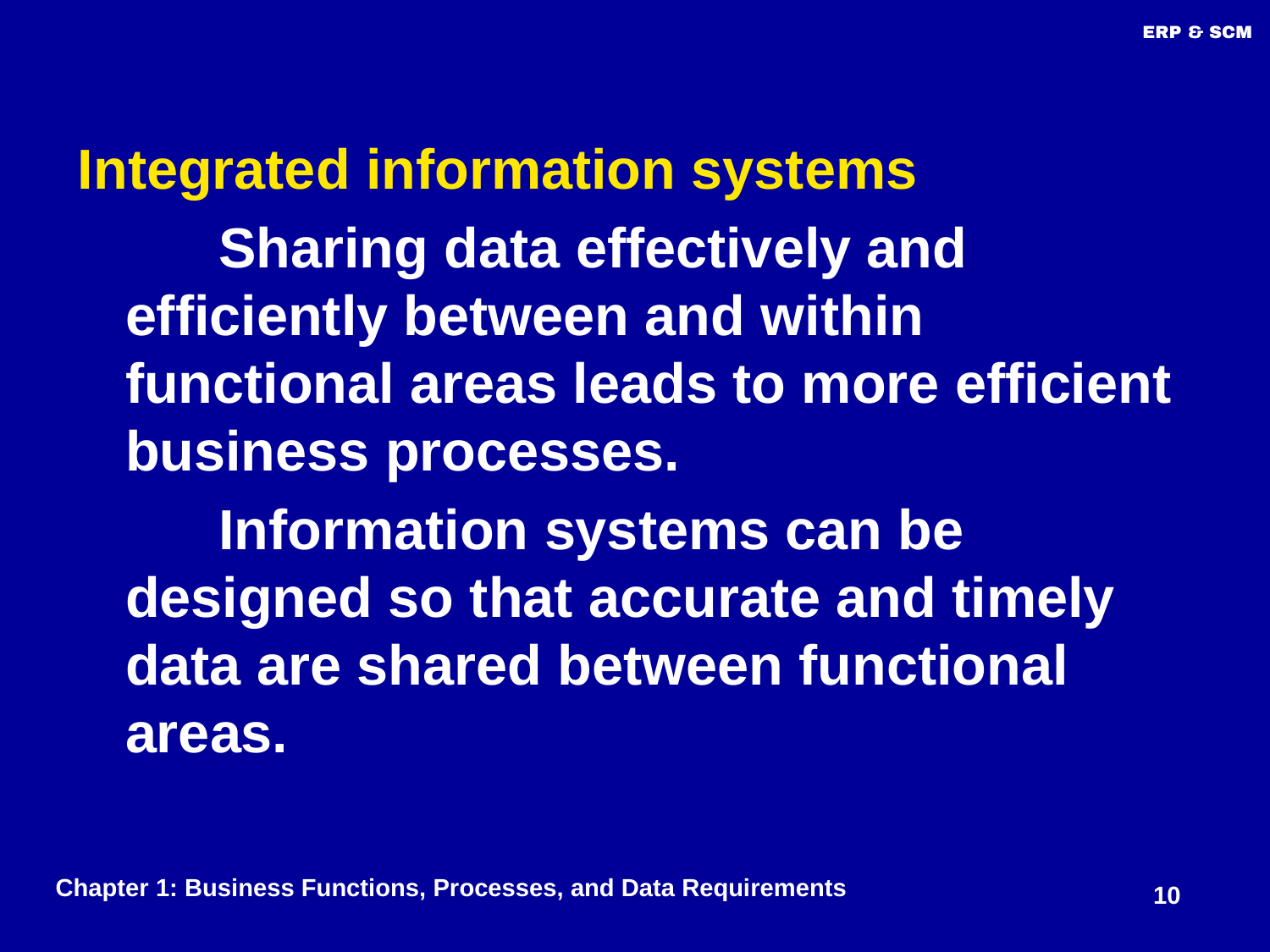

Integrated information systems
         Sharing data effectively and efficiently between and within functional areas leads to more efficient business processes.
         Information systems can be designed so that accurate and timely data are shared between functional areas.